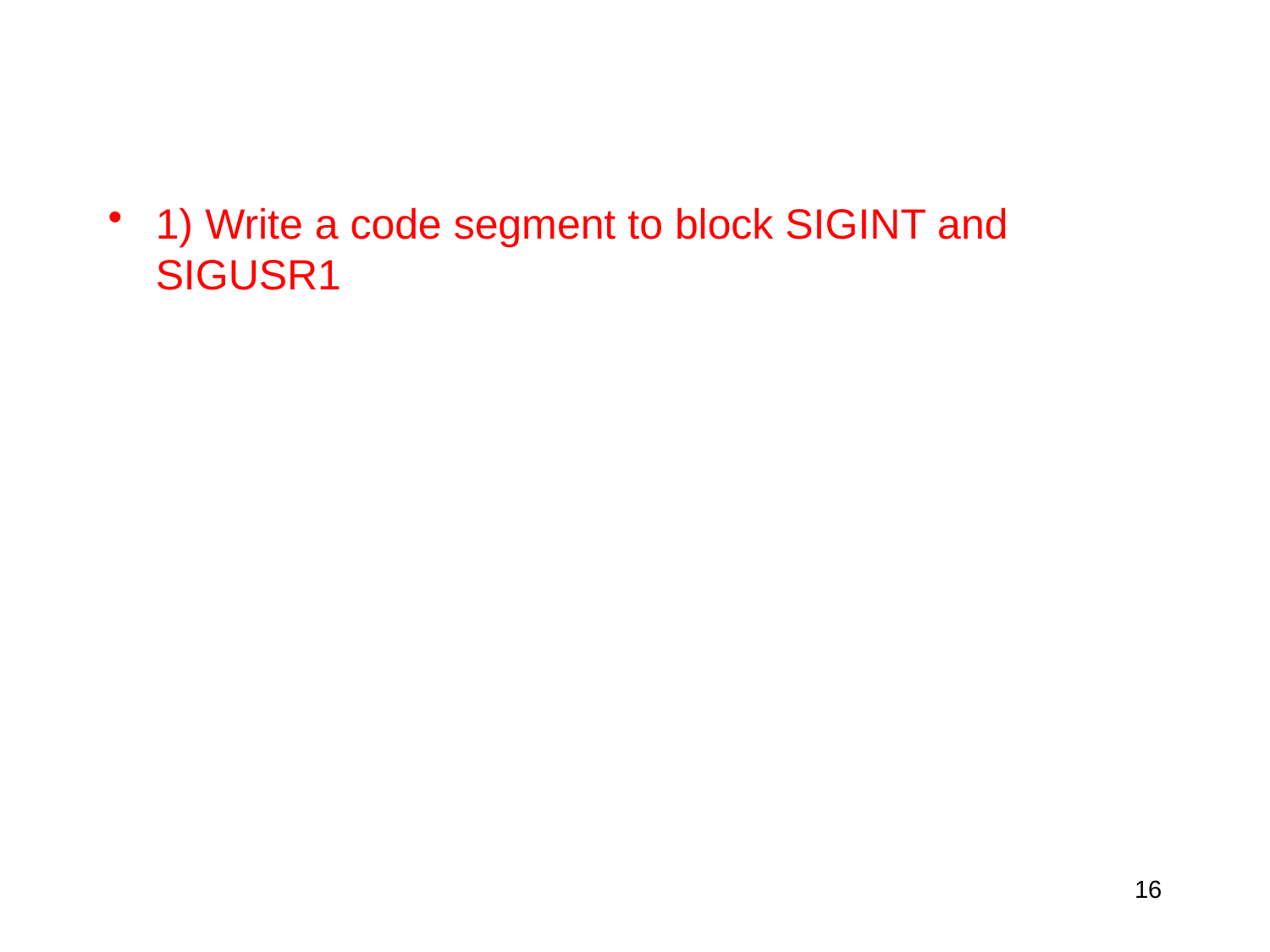

#
1) Write a code segment to block SIGINT and SIGUSR1
16